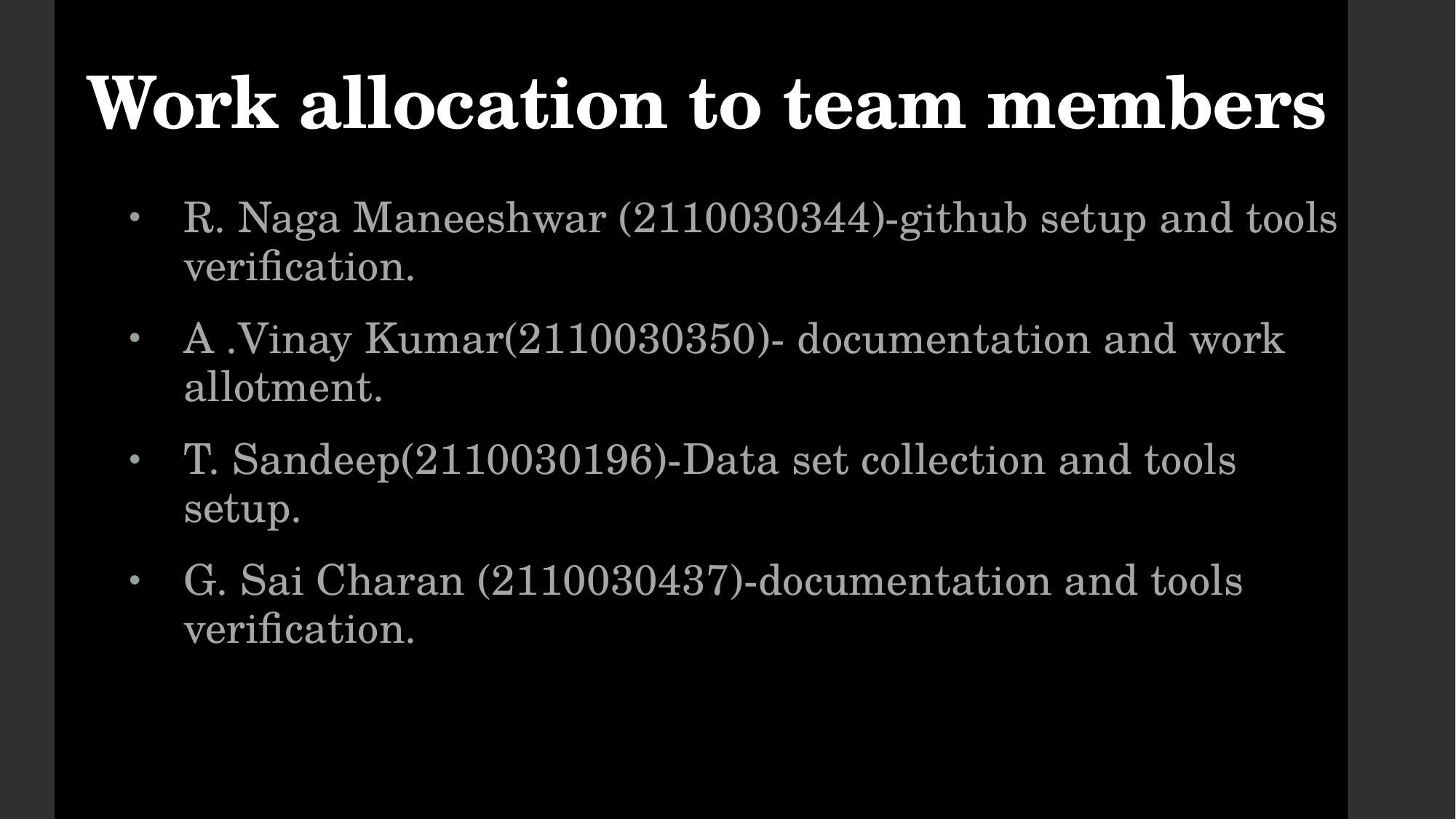

# Work allocation to team members
R. Naga Maneeshwar (2110030344)-github setup and tools verification.
A .Vinay Kumar(2110030350)- documentation and work allotment.
T. Sandeep(2110030196)-Data set collection and tools setup.
G. Sai Charan (2110030437)-documentation and tools verification.